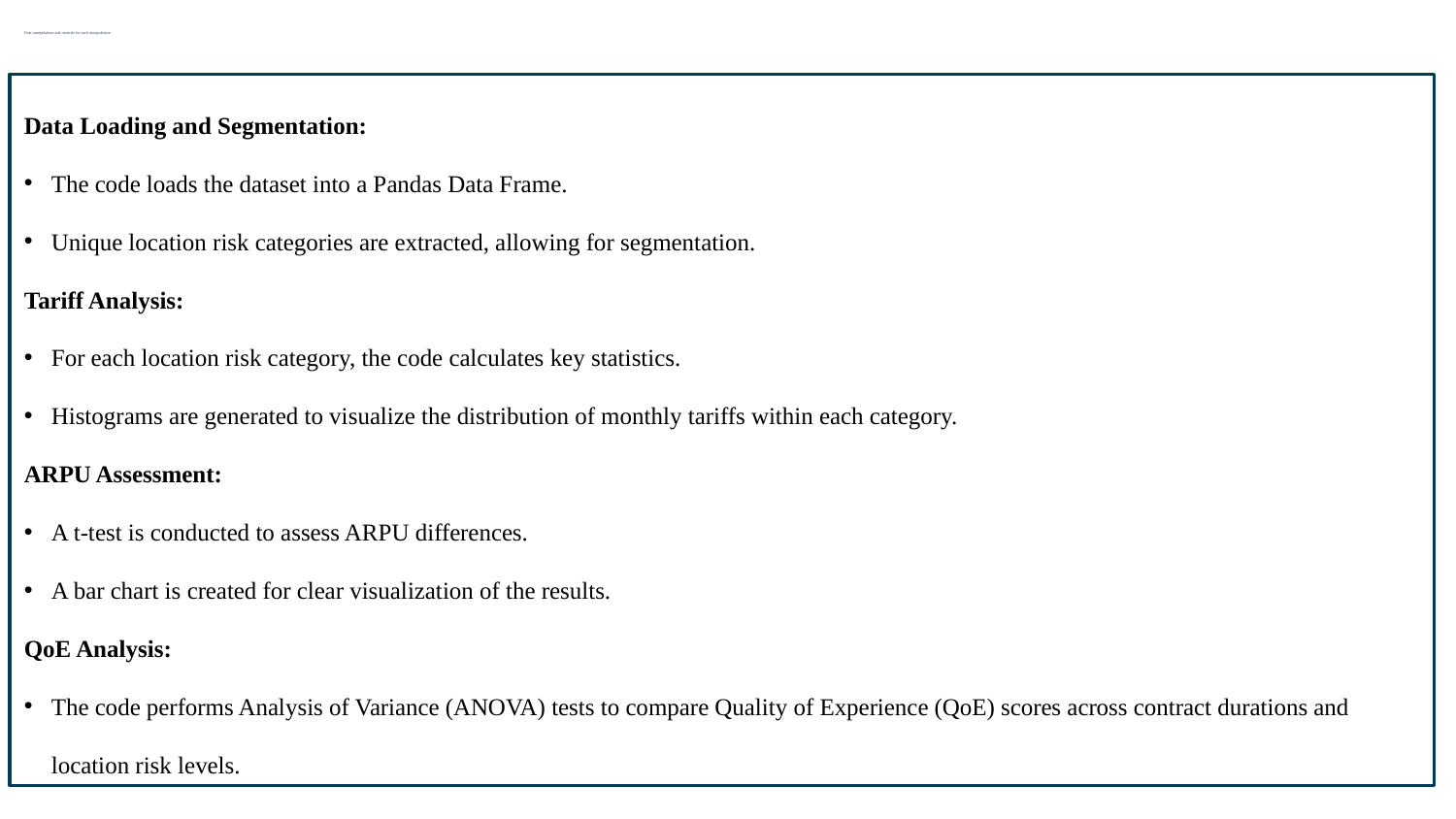

# Data manipulations and rationale for such manipulations
Data Loading and Segmentation:
The code loads the dataset into a Pandas Data Frame.
Unique location risk categories are extracted, allowing for segmentation.
Tariff Analysis:
For each location risk category, the code calculates key statistics.
Histograms are generated to visualize the distribution of monthly tariffs within each category.
ARPU Assessment:
A t-test is conducted to assess ARPU differences.
A bar chart is created for clear visualization of the results.
QoE Analysis:
The code performs Analysis of Variance (ANOVA) tests to compare Quality of Experience (QoE) scores across contract durations and location risk levels.